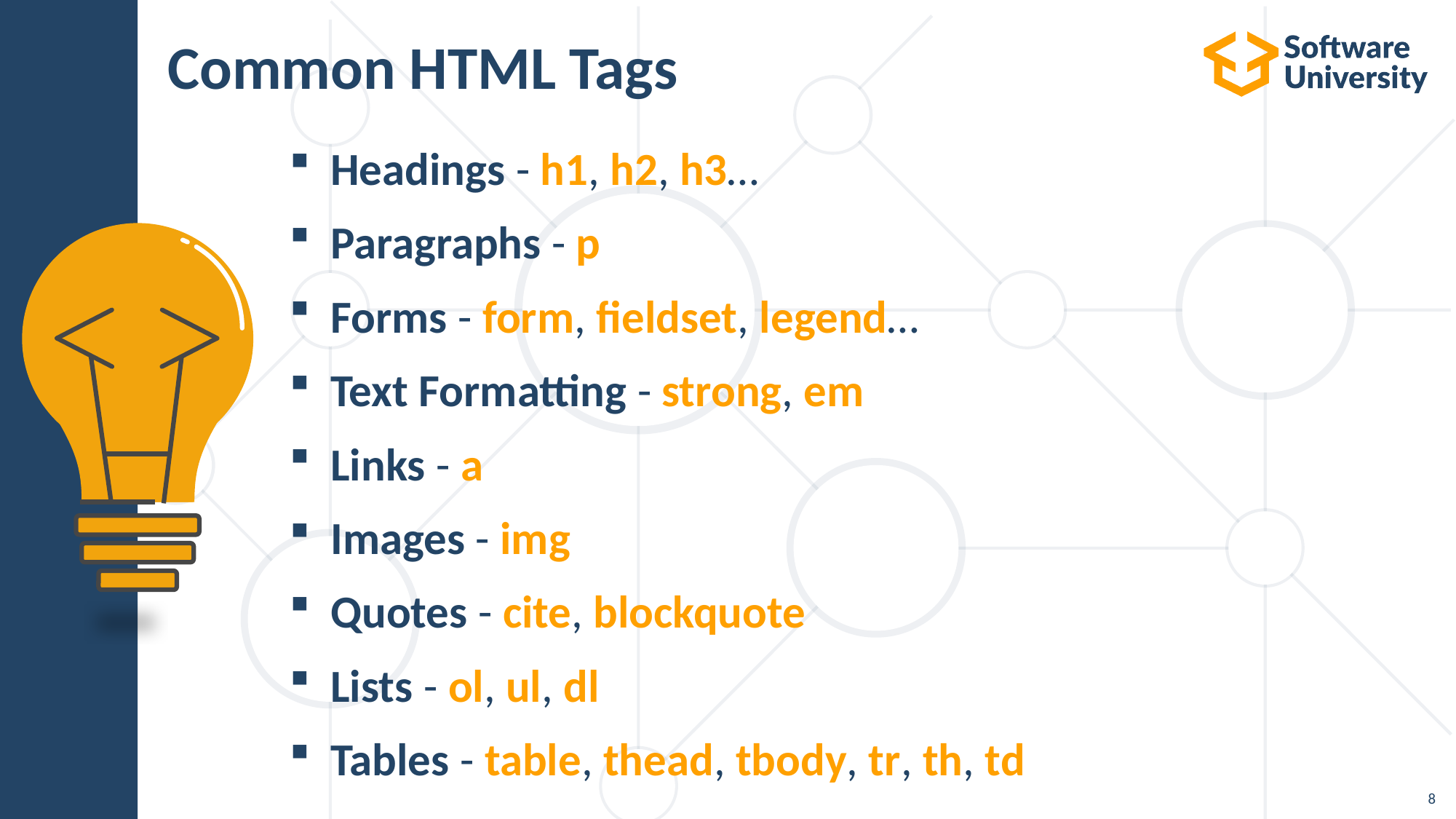

# Common HTML Tags
Headings - h1, h2, h3…
Paragraphs - p
Forms - form, fieldset, legend…
Text Formatting - strong, em
Links - a
Images - img
Quotes - cite, blockquote
Lists - ol, ul, dl
Tables - table, thead, tbody, tr, th, td

8